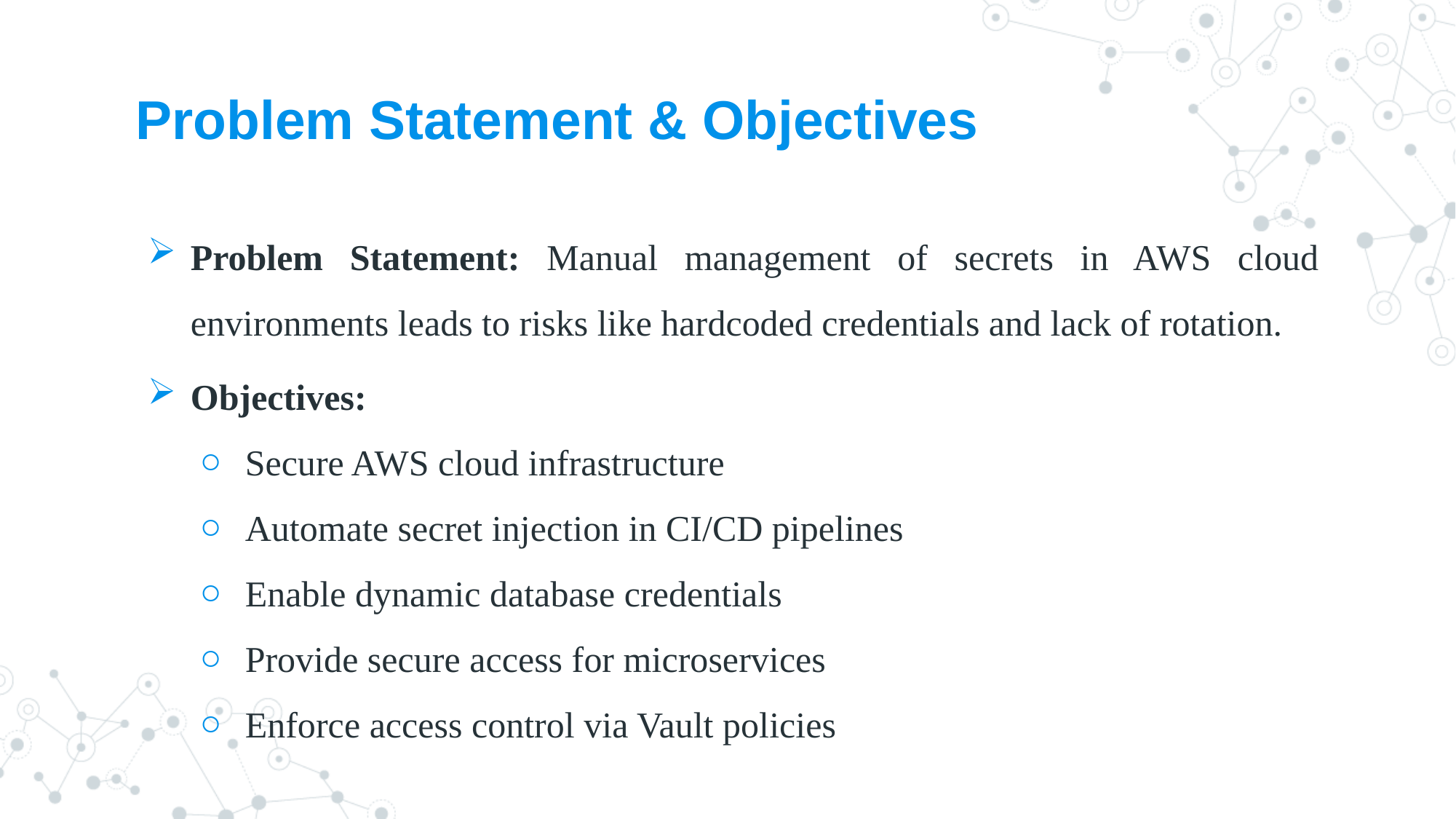

# Problem Statement & Objectives
Problem Statement: Manual management of secrets in AWS cloud environments leads to risks like hardcoded credentials and lack of rotation.
Objectives:
Secure AWS cloud infrastructure
Automate secret injection in CI/CD pipelines
Enable dynamic database credentials
Provide secure access for microservices
Enforce access control via Vault policies